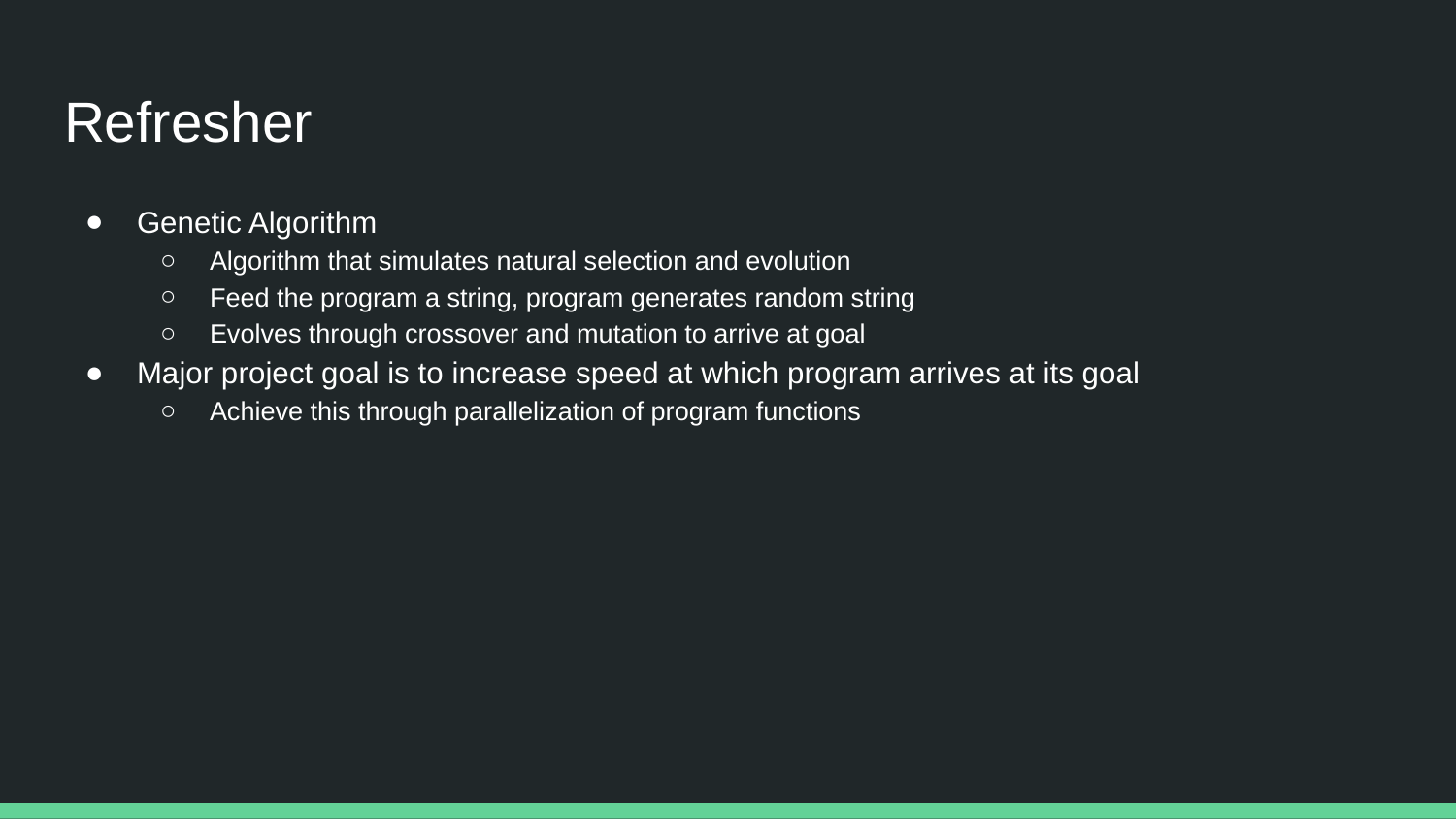

# Refresher
Genetic Algorithm
Algorithm that simulates natural selection and evolution
Feed the program a string, program generates random string
Evolves through crossover and mutation to arrive at goal
Major project goal is to increase speed at which program arrives at its goal
Achieve this through parallelization of program functions